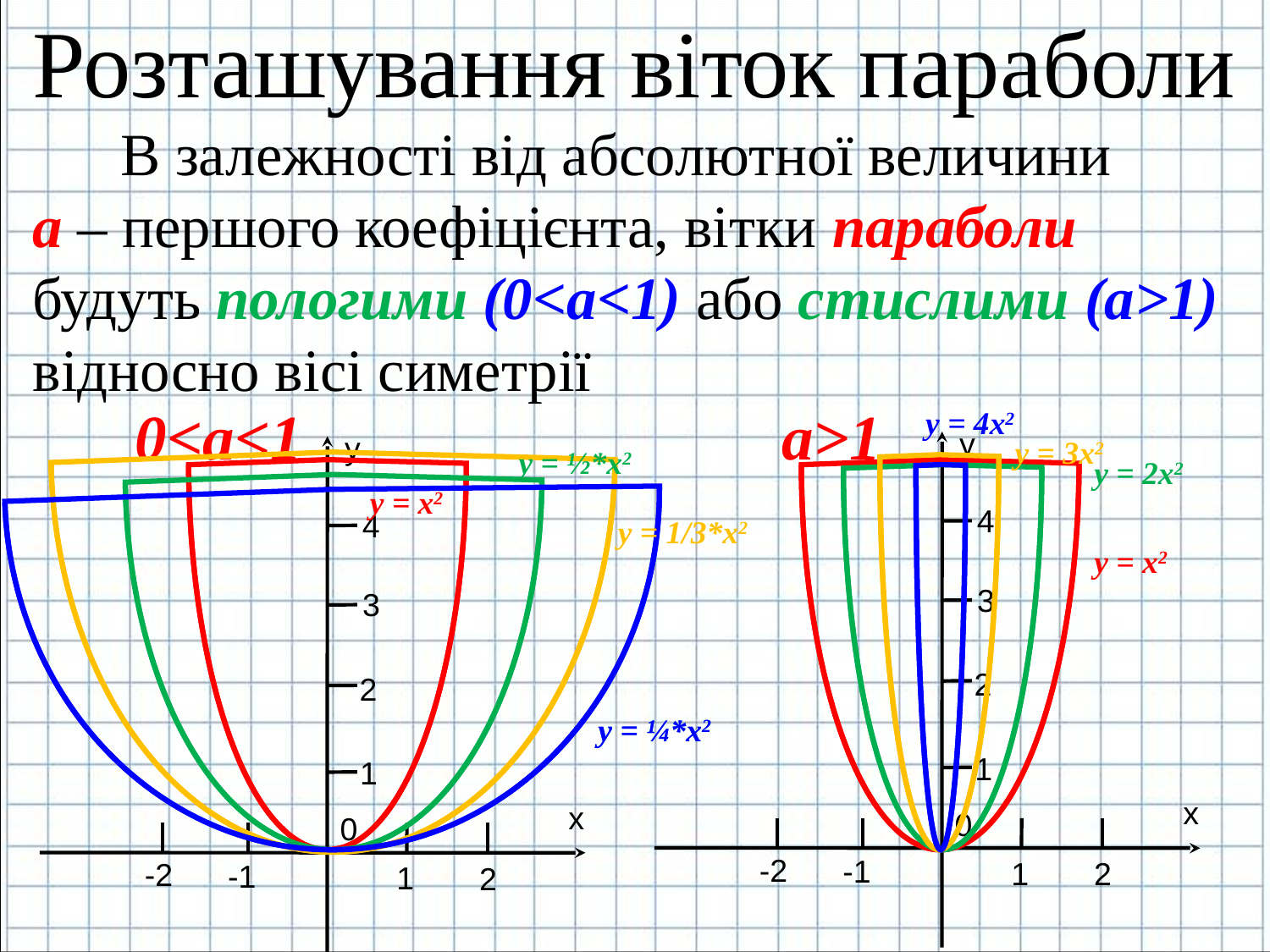

# Розташування віток параболи

В залежності від абсолютної величини         а – першого коефіцієнта, вітки параболи будуть пологими (0<a<1) або стислими (a>1) відносно вісі симетрії

0<а<1
а>1
y = 4x2
y
4
3
2
1
х
0
-2
-1
1
2
y
4
3
2
1
х
0
-2
-1
1
2
y = 3x2
y = ½*x2
y = 2x2
y = x2
y = 1/3*x2
y = x2
y = ¼*x2
y = ¼*x2